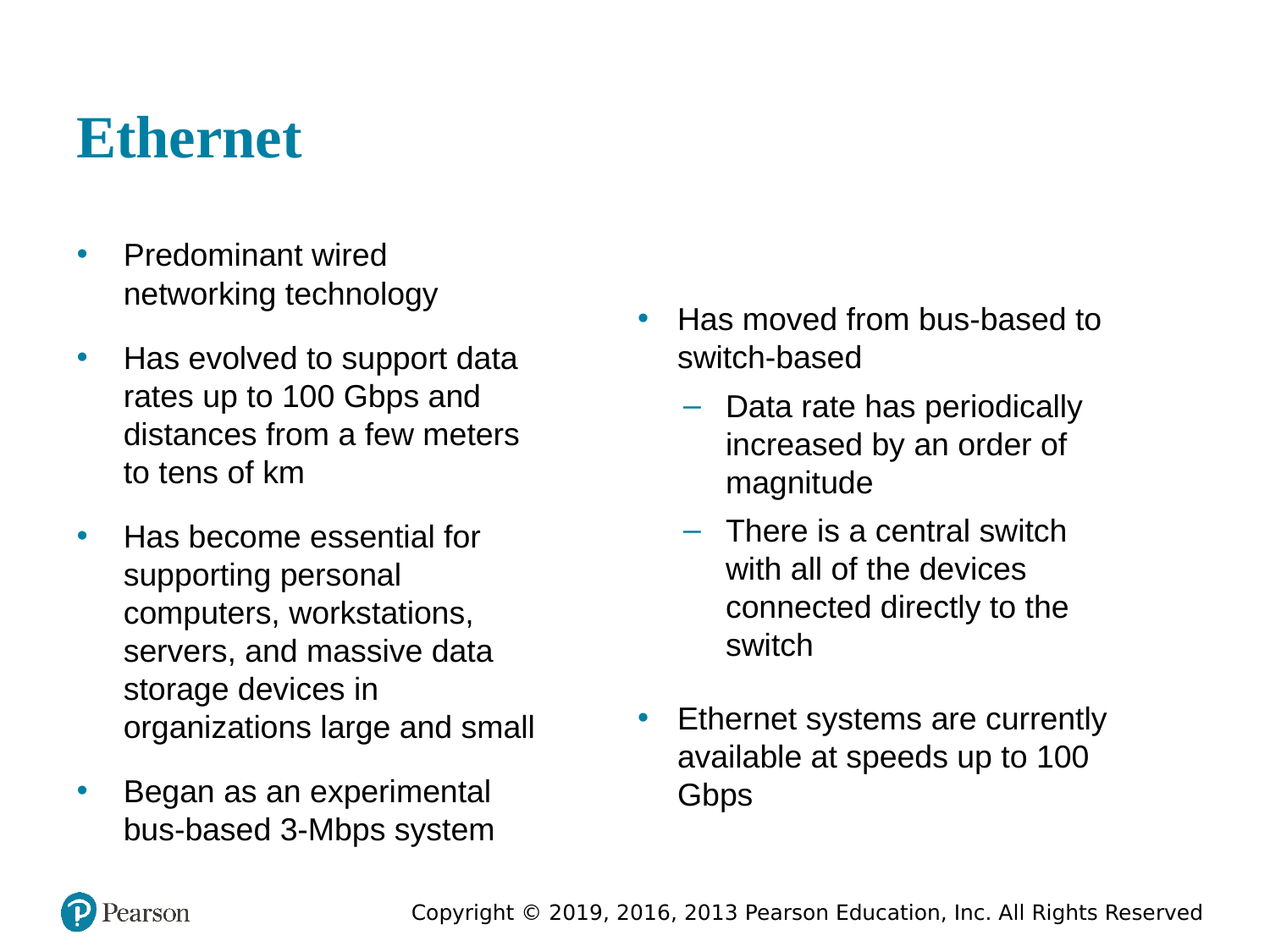

# Ethernet
Predominant wired networking technology
Has evolved to support data rates up to 100 Gbps and distances from a few meters to tens of km
Has become essential for supporting personal computers, workstations, servers, and massive data storage devices in organizations large and small
Began as an experimental  bus-based 3-Mbps system
Has moved from bus-based to switch-based
Data rate has periodically increased by an order of magnitude
There is a central switch with all of the devices connected directly to the switch
Ethernet systems are currently available at speeds up to 100 Gbps